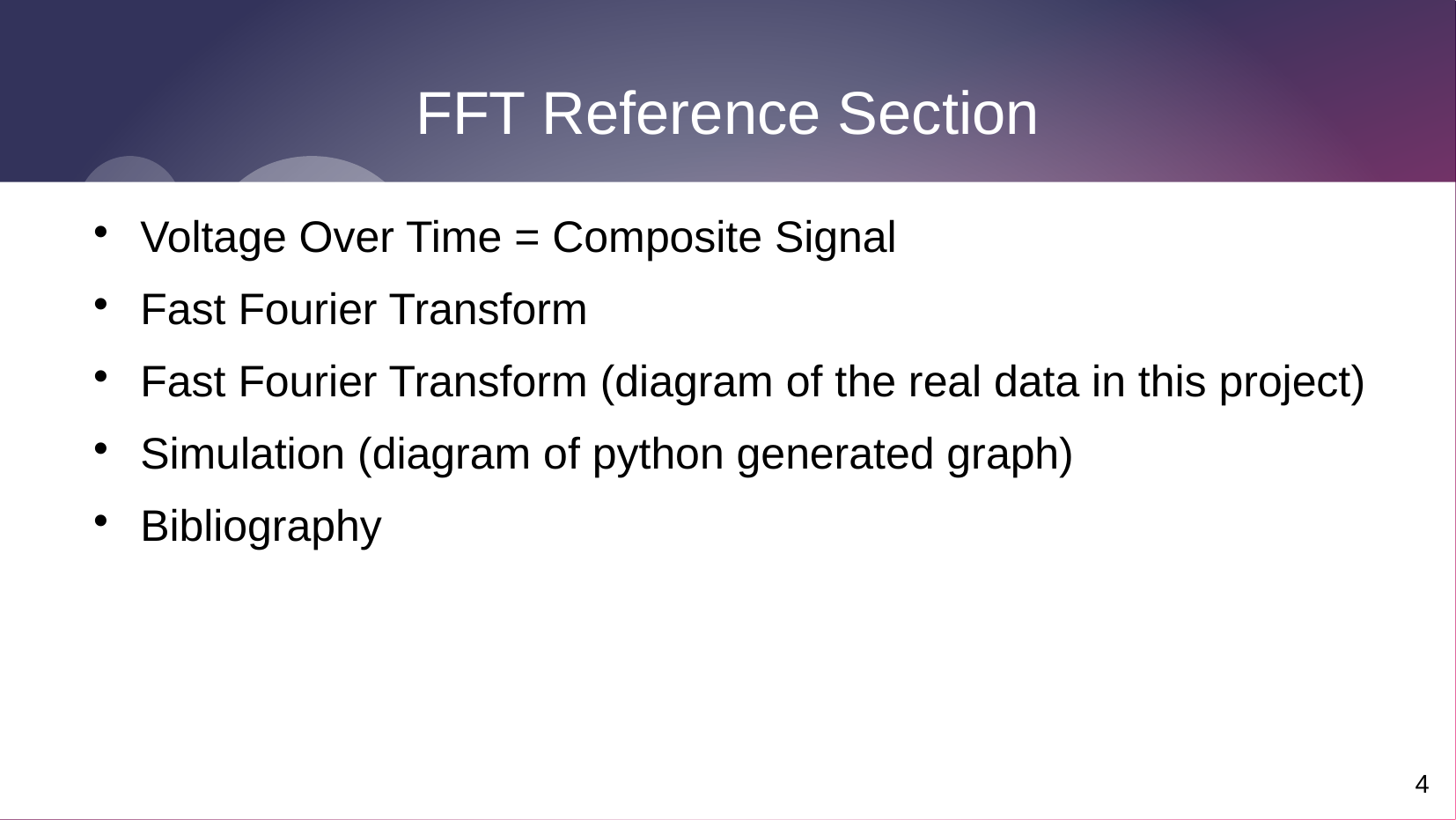

4
# FFT Reference Section
Voltage Over Time = Composite Signal
Fast Fourier Transform
Fast Fourier Transform (diagram of the real data in this project)
Simulation (diagram of python generated graph)
Bibliography